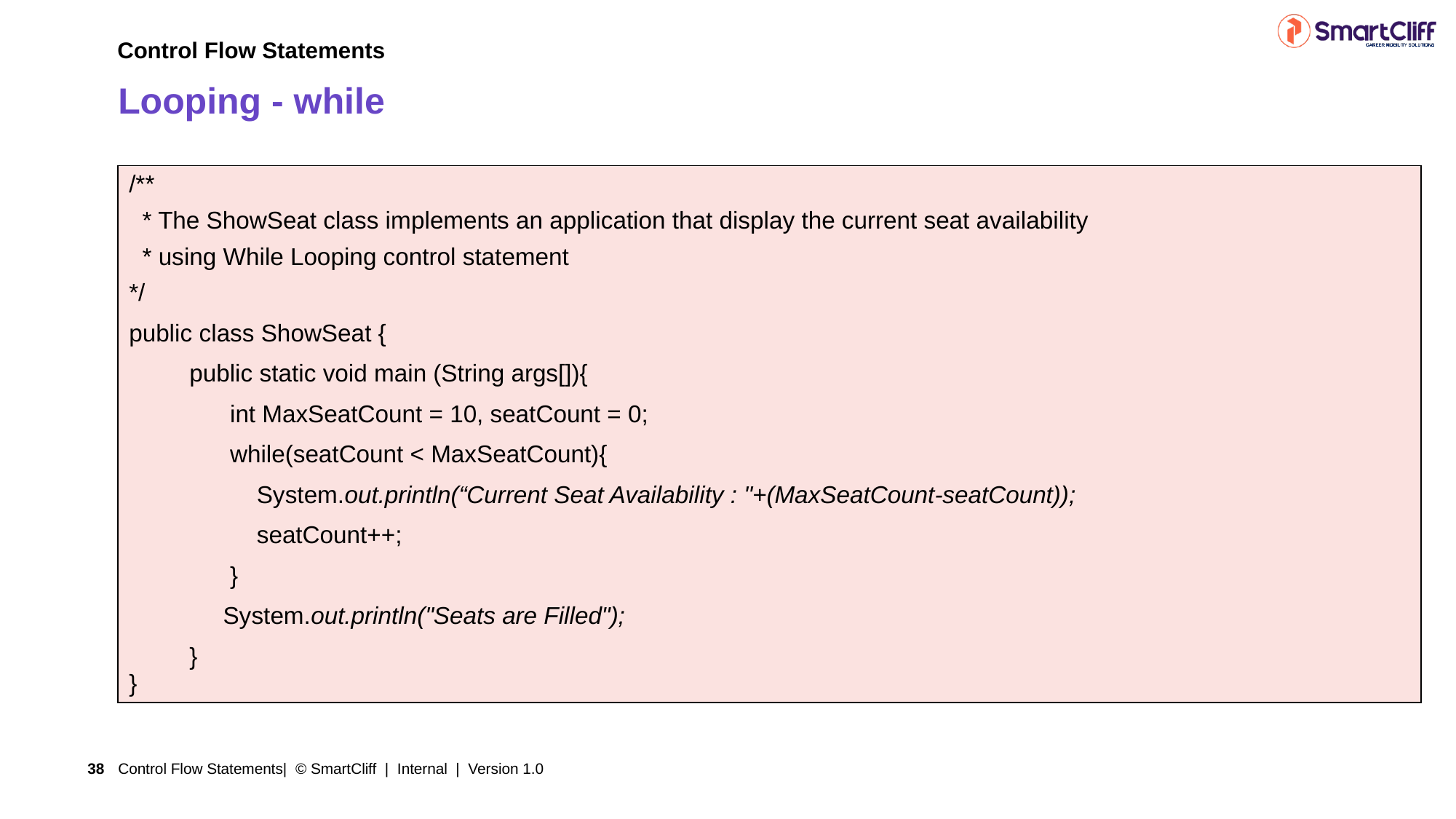

Control Flow Statements
# Looping - while
| /\*\*   \* The ShowSeat class implements an application that display the current seat availability  \* using While Looping control statement \*/ public class ShowSeat { public static void main (String args[]){ int MaxSeatCount = 10, seatCount = 0; while(seatCount < MaxSeatCount){ System.out.println(“Current Seat Availability : "+(MaxSeatCount-seatCount)); seatCount++; } System.out.println("Seats are Filled"); } } |
| --- |

Control Flow Statements|  © SmartCliff  |  Internal  |  Version 1.0
38